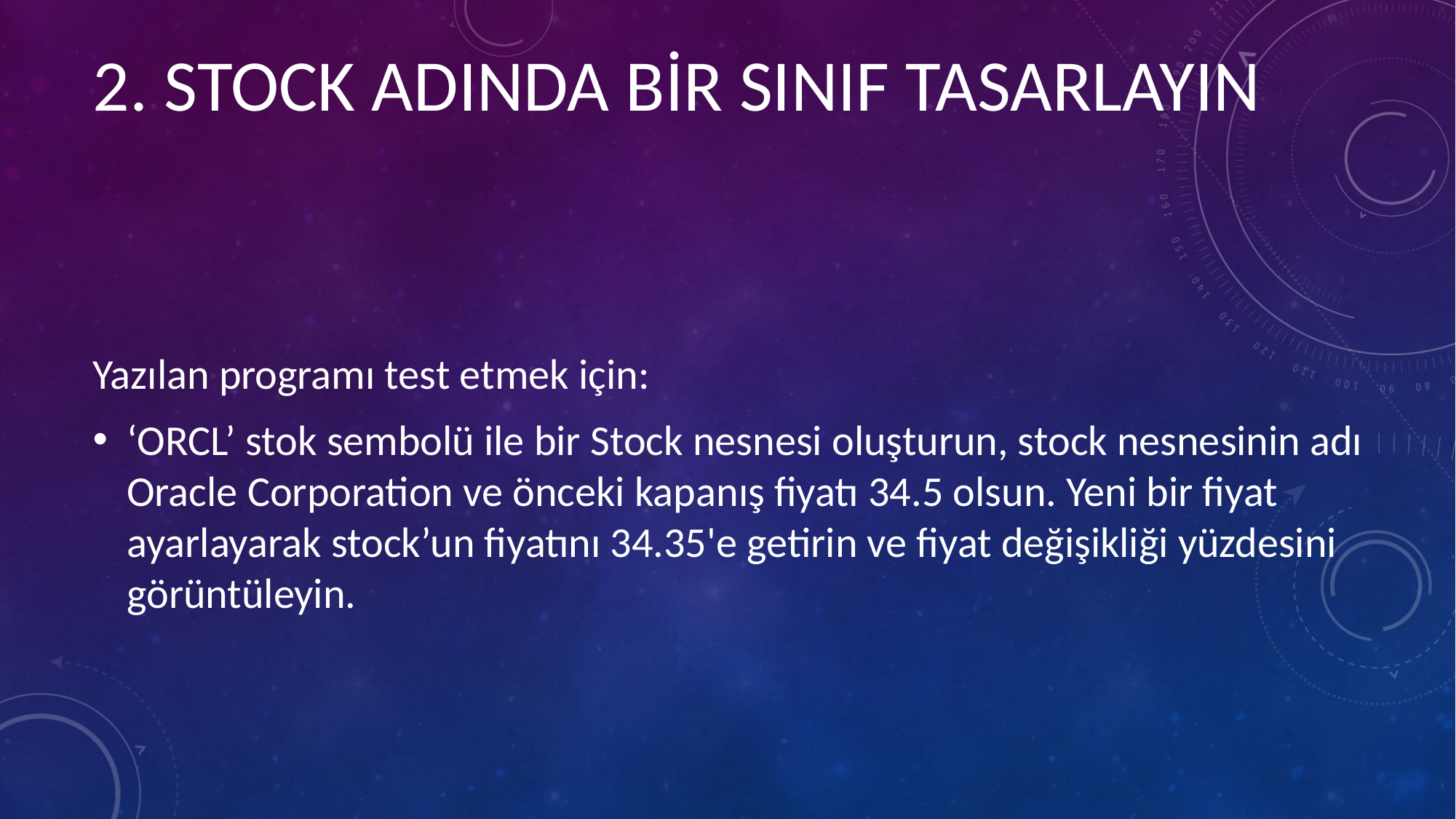

# 2. Stock adında bir sınıf tasarlayın
Yazılan programı test etmek için:
‘ORCL’ stok sembolü ile bir Stock nesnesi oluşturun, stock nesnesinin adı Oracle Corporation ve önceki kapanış fiyatı 34.5 olsun. Yeni bir fiyat ayarlayarak stock’un fiyatını 34.35'e getirin ve fiyat değişikliği yüzdesini görüntüleyin.